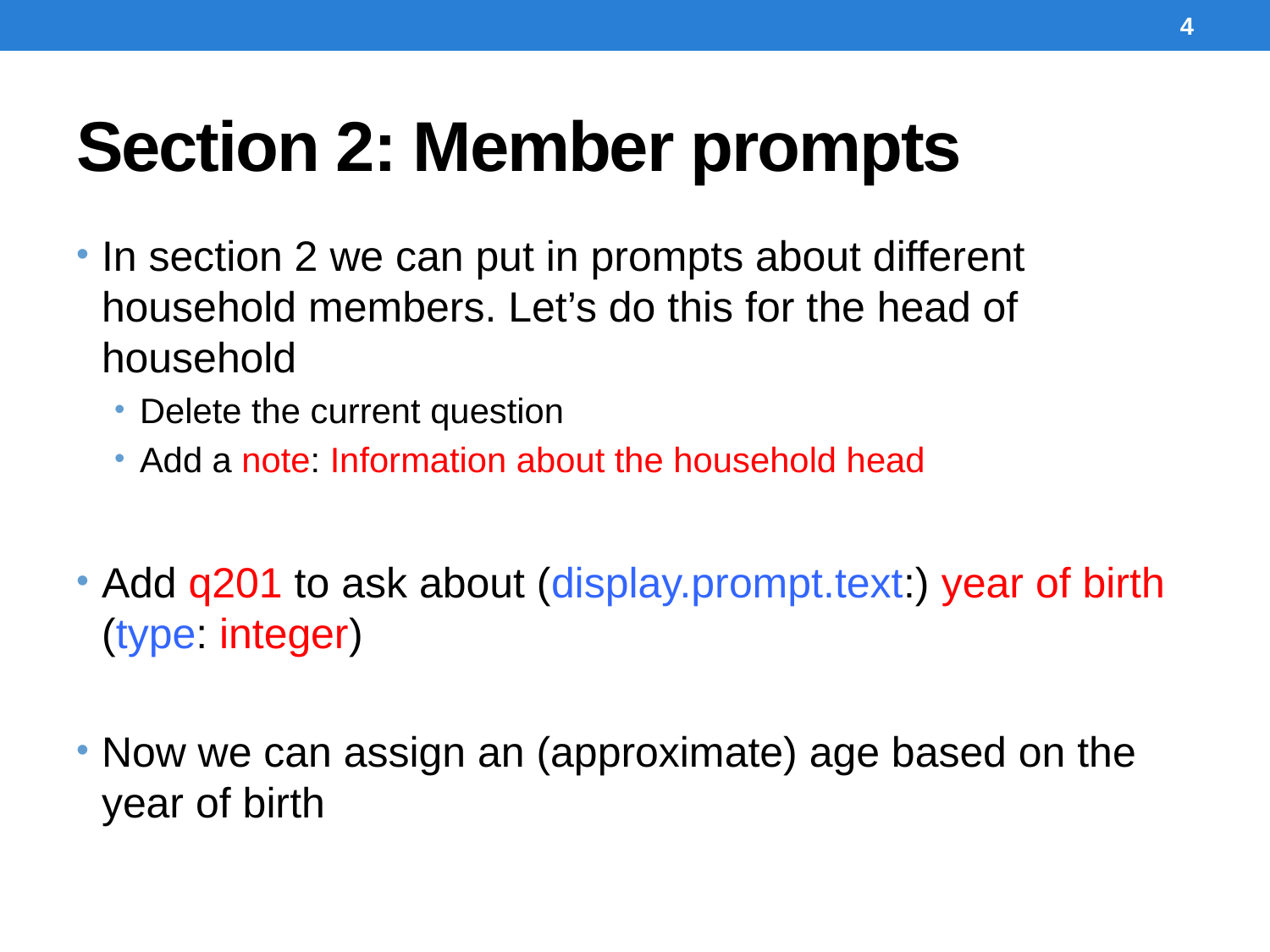

4
# Section 2: Member prompts
In section 2 we can put in prompts about different household members. Let’s do this for the head of household
Delete the current question
Add a note: Information about the household head

Add q201 to ask about (display.prompt.text:) year of birth (type: integer)

Now we can assign an (approximate) age based on the year of birth